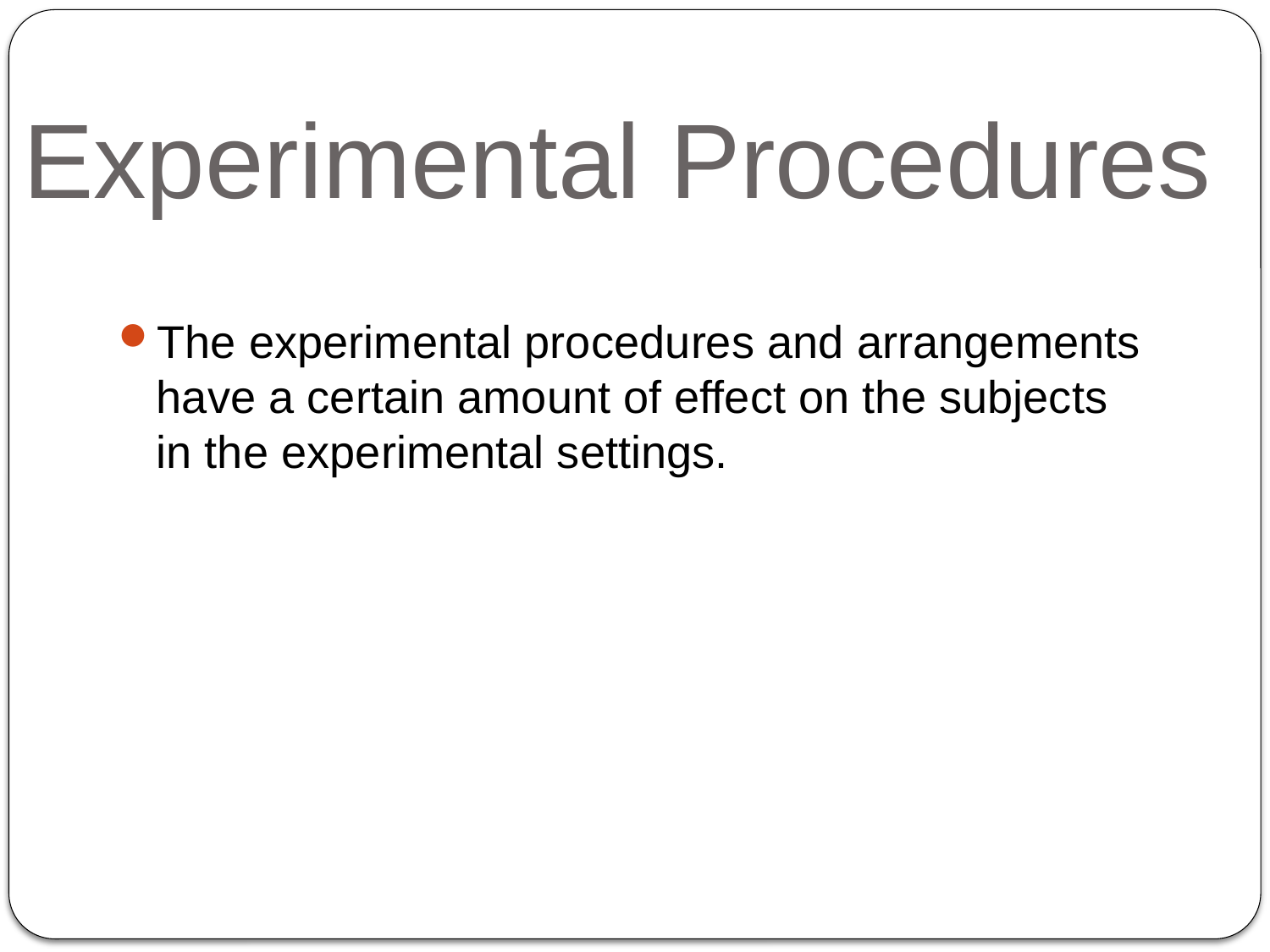

# Experimental Procedures
The experimental procedures and arrangements have a certain amount of effect on the subjects in the experimental settings.